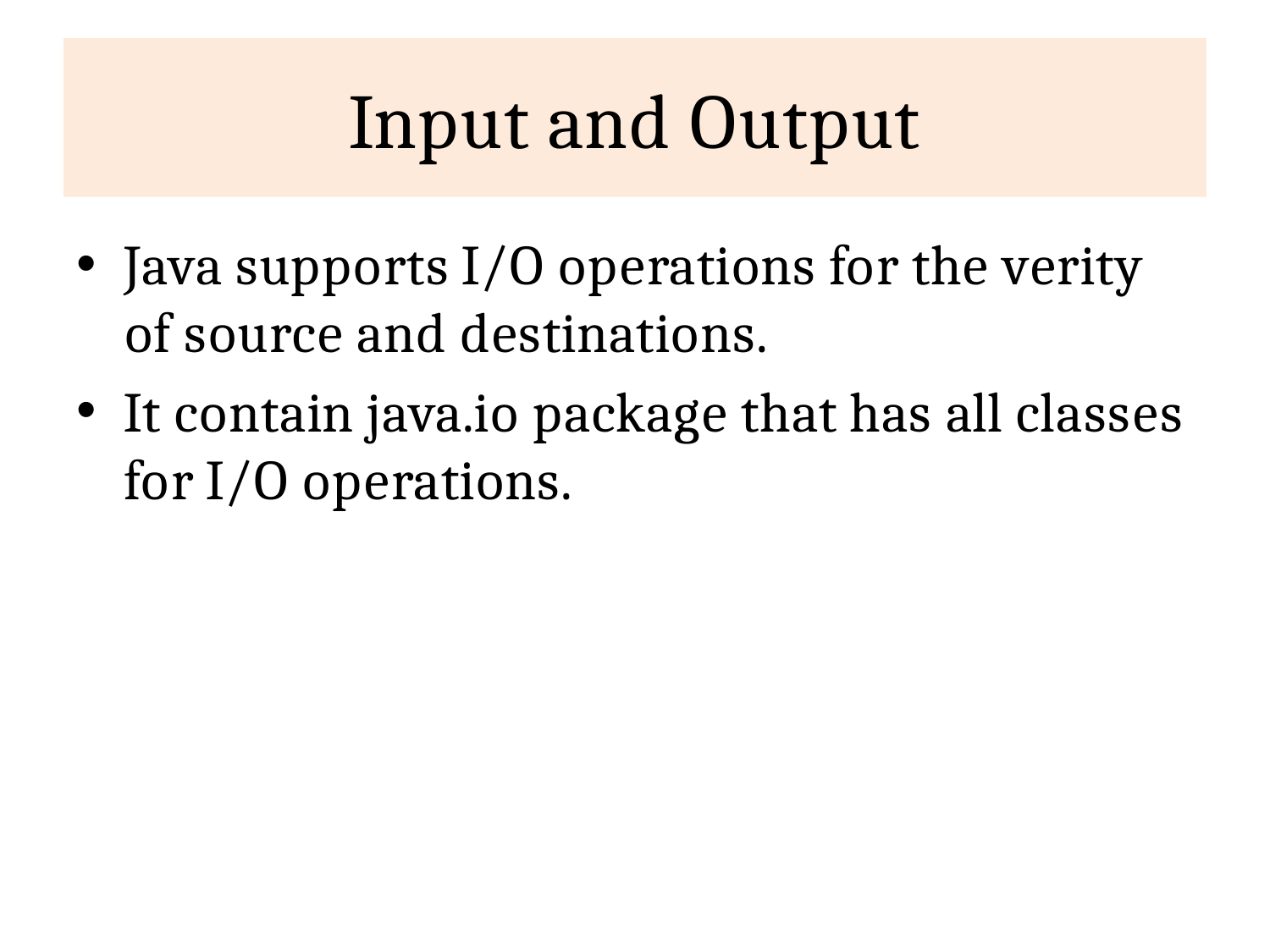

# Input and Output
Java supports I/O operations for the verity of source and destinations.
It contain java.io package that has all classes for I/O operations.